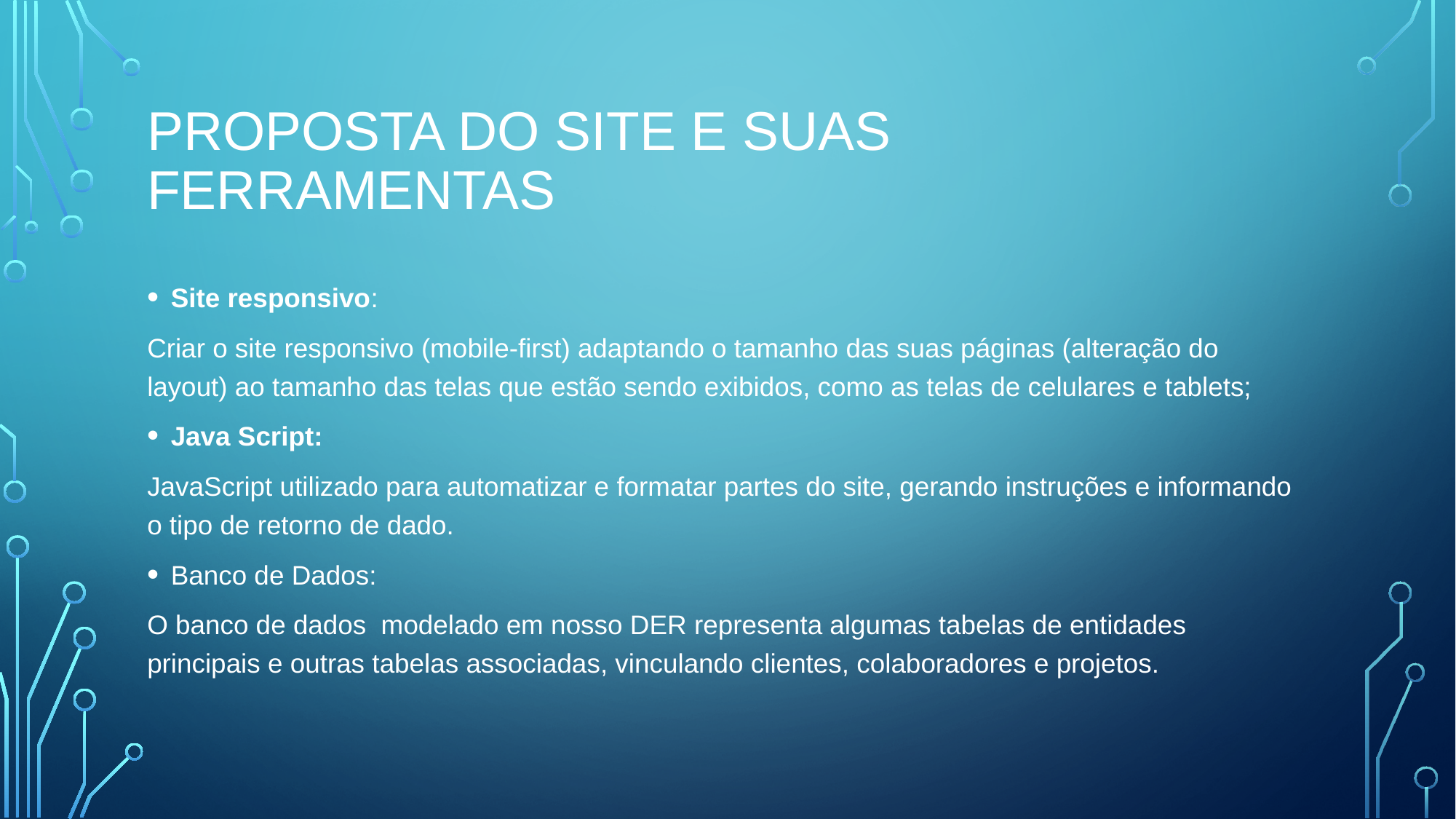

# Proposta do site e suas ferramentas
Site responsivo:
Criar o site responsivo (mobile-first) adaptando o tamanho das suas páginas (alteração do layout) ao tamanho das telas que estão sendo exibidos, como as telas de celulares e tablets;
Java Script:
JavaScript utilizado para automatizar e formatar partes do site, gerando instruções e informando o tipo de retorno de dado.
Banco de Dados:
O banco de dados  modelado em nosso DER representa algumas tabelas de entidades principais e outras tabelas associadas, vinculando clientes, colaboradores e projetos.